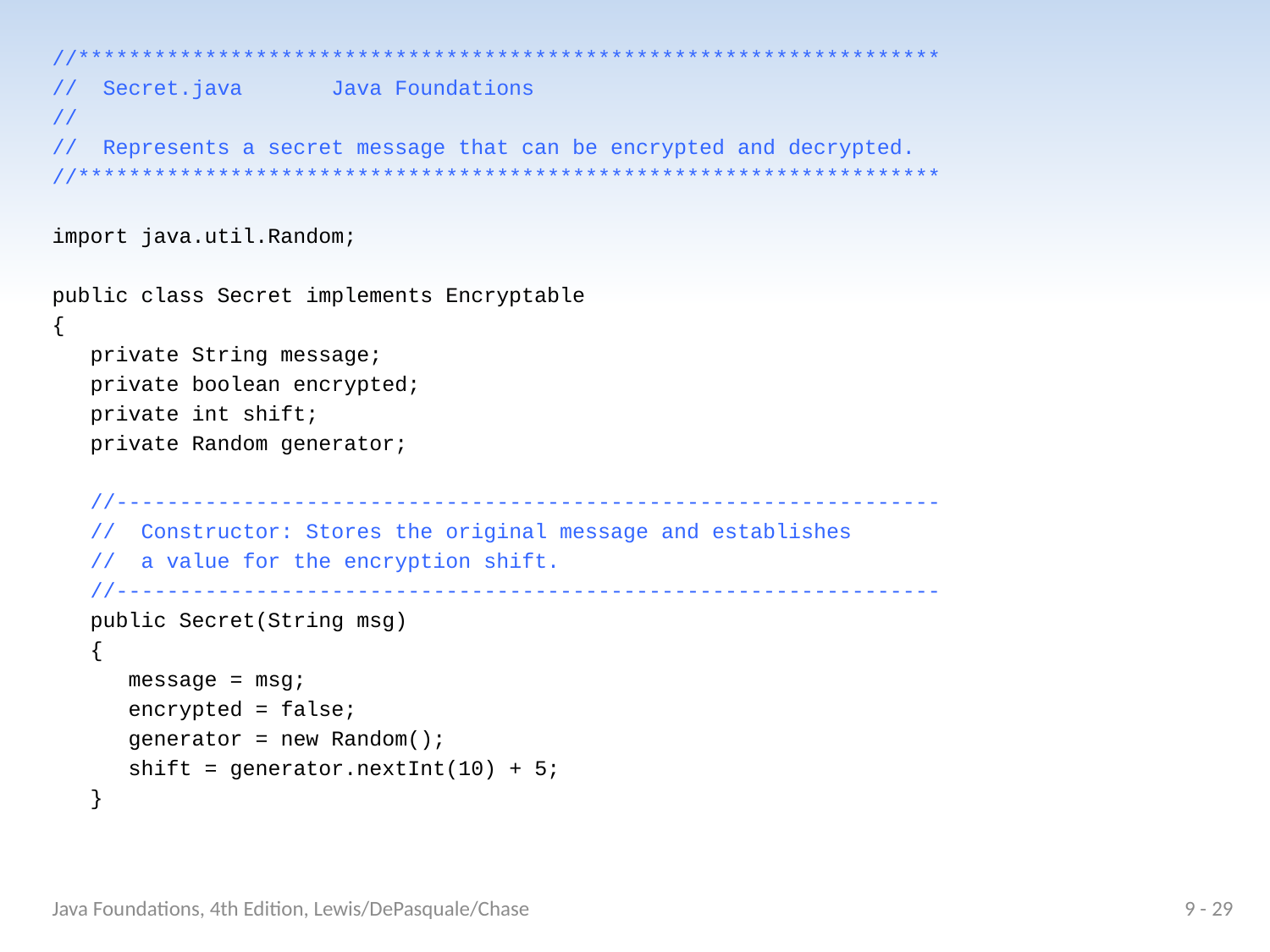

//********************************************************************
//  Secret.java       Java Foundations
//
//  Represents a secret message that can be encrypted and decrypted.
//********************************************************************

import java.util.Random;

public class Secret implements Encryptable
{
   private String message;
   private boolean encrypted;
   private int shift;
   private Random generator;

   //-----------------------------------------------------------------
   //  Constructor: Stores the original message and establishes
   //  a value for the encryption shift.
   //-----------------------------------------------------------------
   public Secret(String msg)
   {
      message = msg;
      encrypted = false;
      generator = new Random();
      shift = generator.nextInt(10) + 5;
   }

Java Foundations, 4th Edition, Lewis/DePasquale/Chase
9 - 29